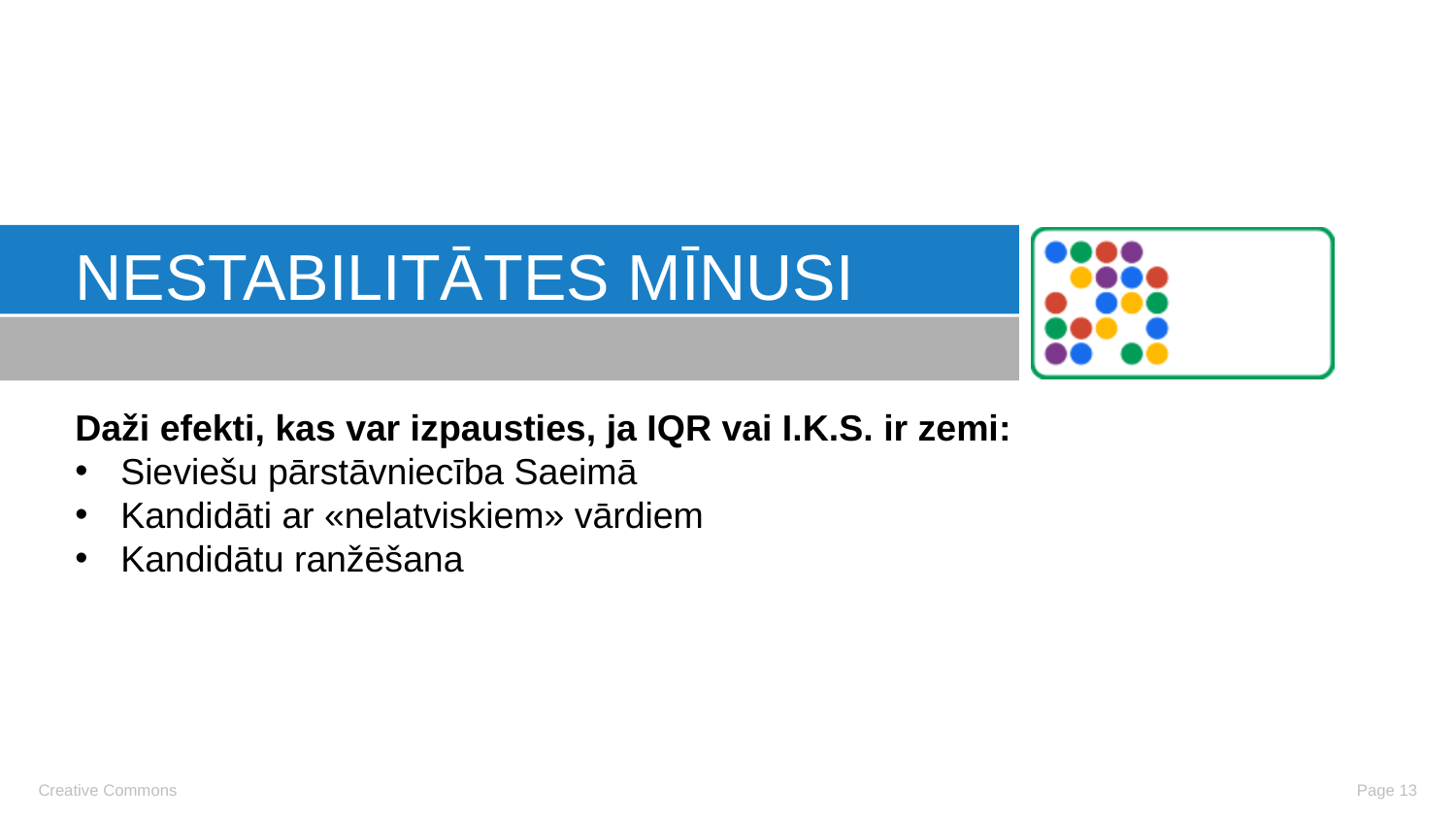

# Nestabilitātes mīnusi

Daži efekti, kas var izpausties, ja IQR vai I.K.S. ir zemi:
Sieviešu pārstāvniecība Saeimā
Kandidāti ar «nelatviskiem» vārdiem
Kandidātu ranžēšana